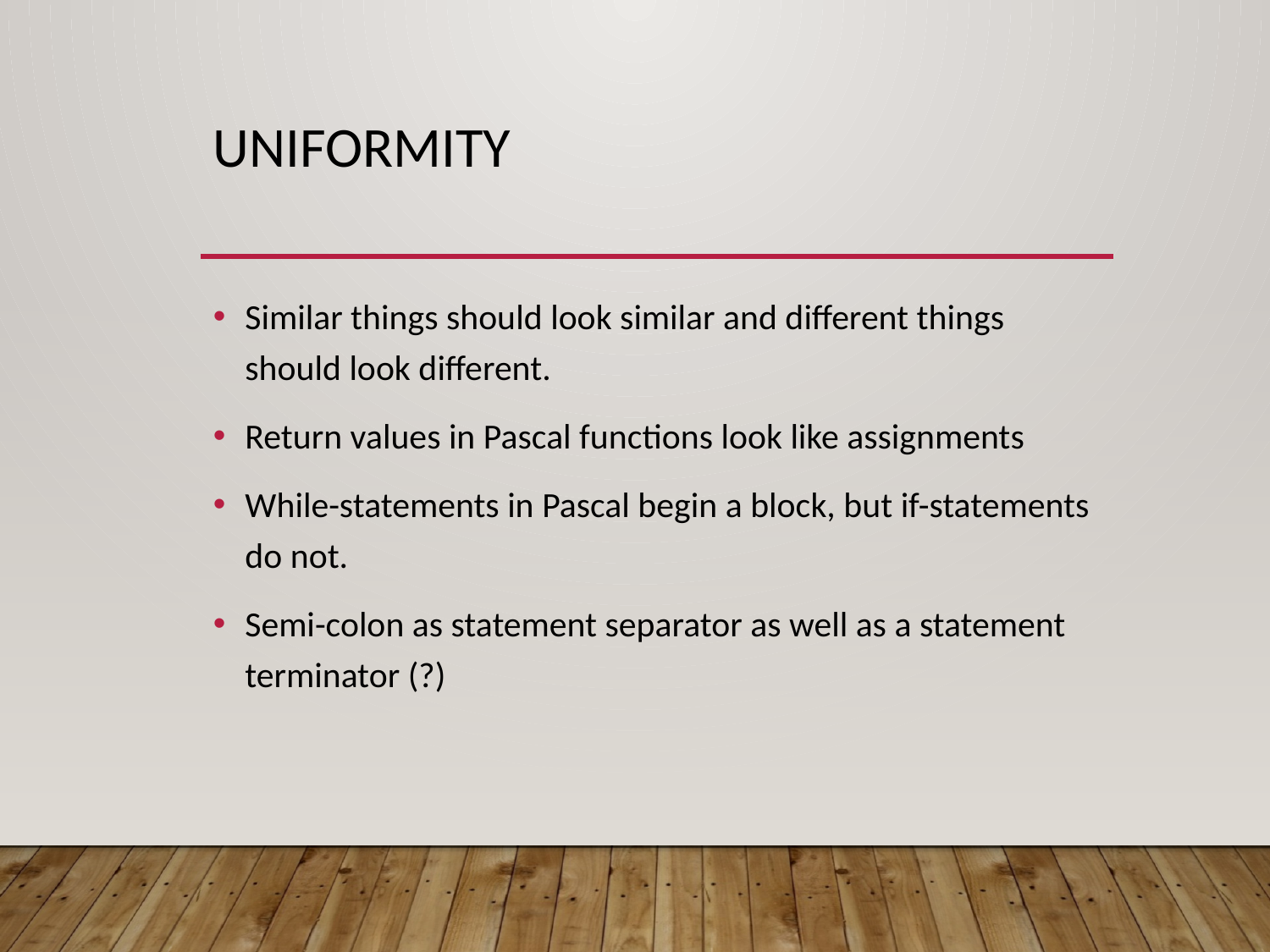

# Uniformity
Similar things should look similar and different things should look different.
Return values in Pascal functions look like assignments
While-statements in Pascal begin a block, but if-statements do not.
Semi-colon as statement separator as well as a statement terminator (?)